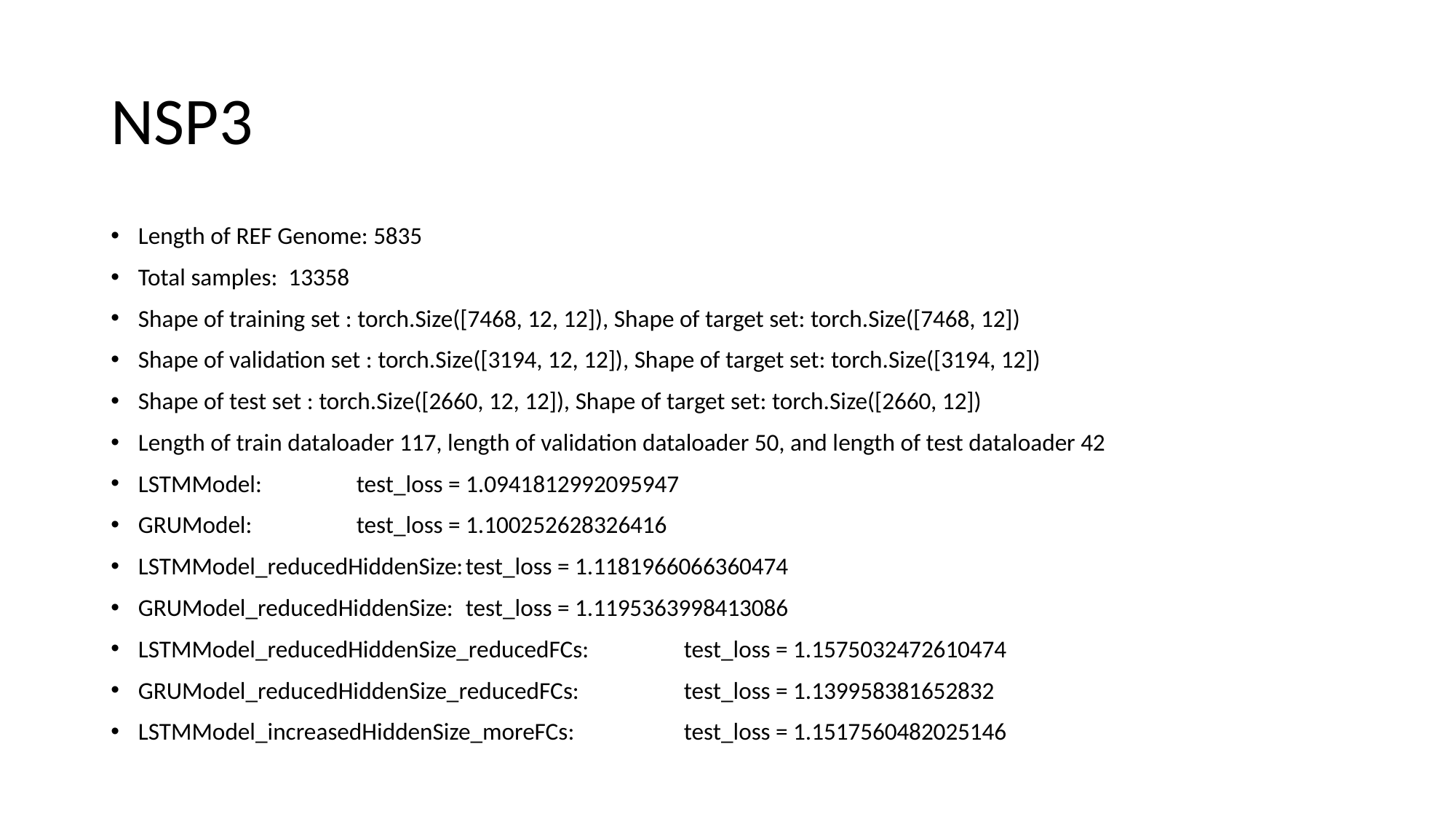

# NSP3
Length of REF Genome: 5835
Total samples:  13358
Shape of training set : torch.Size([7468, 12, 12]), Shape of target set: torch.Size([7468, 12])
Shape of validation set : torch.Size([3194, 12, 12]), Shape of target set: torch.Size([3194, 12])
Shape of test set : torch.Size([2660, 12, 12]), Shape of target set: torch.Size([2660, 12])
Length of train dataloader 117, length of validation dataloader 50, and length of test dataloader 42
LSTMModel:	test_loss = 1.0941812992095947
GRUModel:	test_loss = 1.100252628326416
LSTMModel_reducedHiddenSize:	test_loss = 1.1181966066360474
GRUModel_reducedHiddenSize:	test_loss = 1.1195363998413086
LSTMModel_reducedHiddenSize_reducedFCs:	test_loss = 1.1575032472610474
GRUModel_reducedHiddenSize_reducedFCs:	test_loss = 1.139958381652832
LSTMModel_increasedHiddenSize_moreFCs:	test_loss = 1.1517560482025146